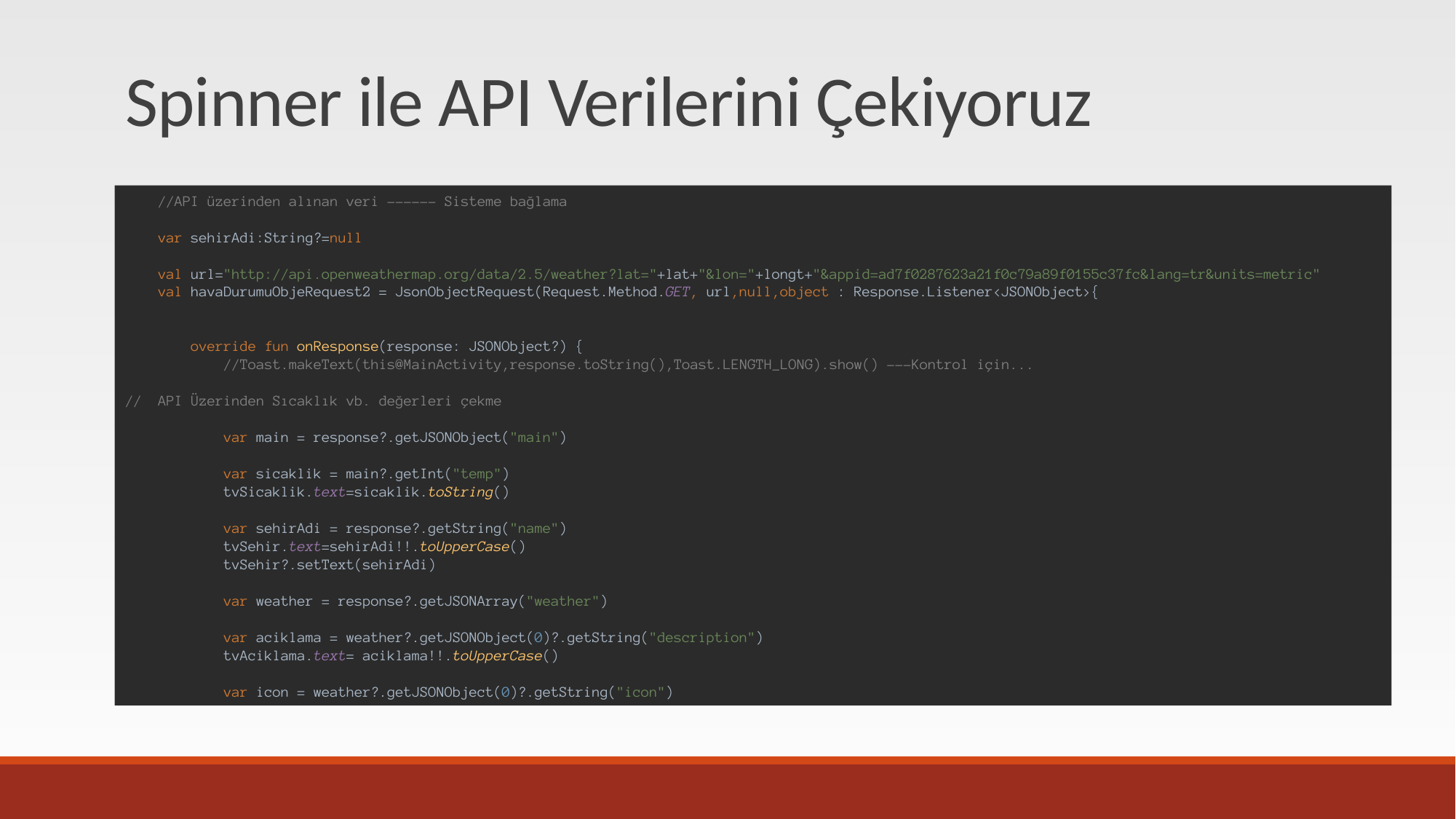

# Spinner ile API Verilerini Çekiyoruz
    //API üzerinden alınan veri ------ Sisteme bağlama
    var sehirAdi:String?=null
    val url="http://api.openweathermap.org/data/2.5/weather?lat="+lat+"&lon="+longt+"&appid=ad7f0287623a21f0c79a89f0155c37fc&lang=tr&units=metric"
    val havaDurumuObjeRequest2 = JsonObjectRequest(Request.Method.GET, url,null,object : Response.Listener<JSONObject>{
        override fun onResponse(response: JSONObject?) {
            //Toast.makeText(this@MainActivity,response.toString(),Toast.LENGTH_LONG).show() ---Kontrol için...
//  API Üzerinden Sıcaklık vb. değerleri çekme
            var main = response?.getJSONObject("main")
            var sicaklik = main?.getInt("temp")
            tvSicaklik.text=sicaklik.toString()
            var sehirAdi = response?.getString("name")
            tvSehir.text=sehirAdi!!.toUpperCase()
            tvSehir?.setText(sehirAdi)
            var weather = response?.getJSONArray("weather")
            var aciklama = weather?.getJSONObject(0)?.getString("description")
            tvAciklama.text= aciklama!!.toUpperCase()
            var icon = weather?.getJSONObject(0)?.getString("icon")